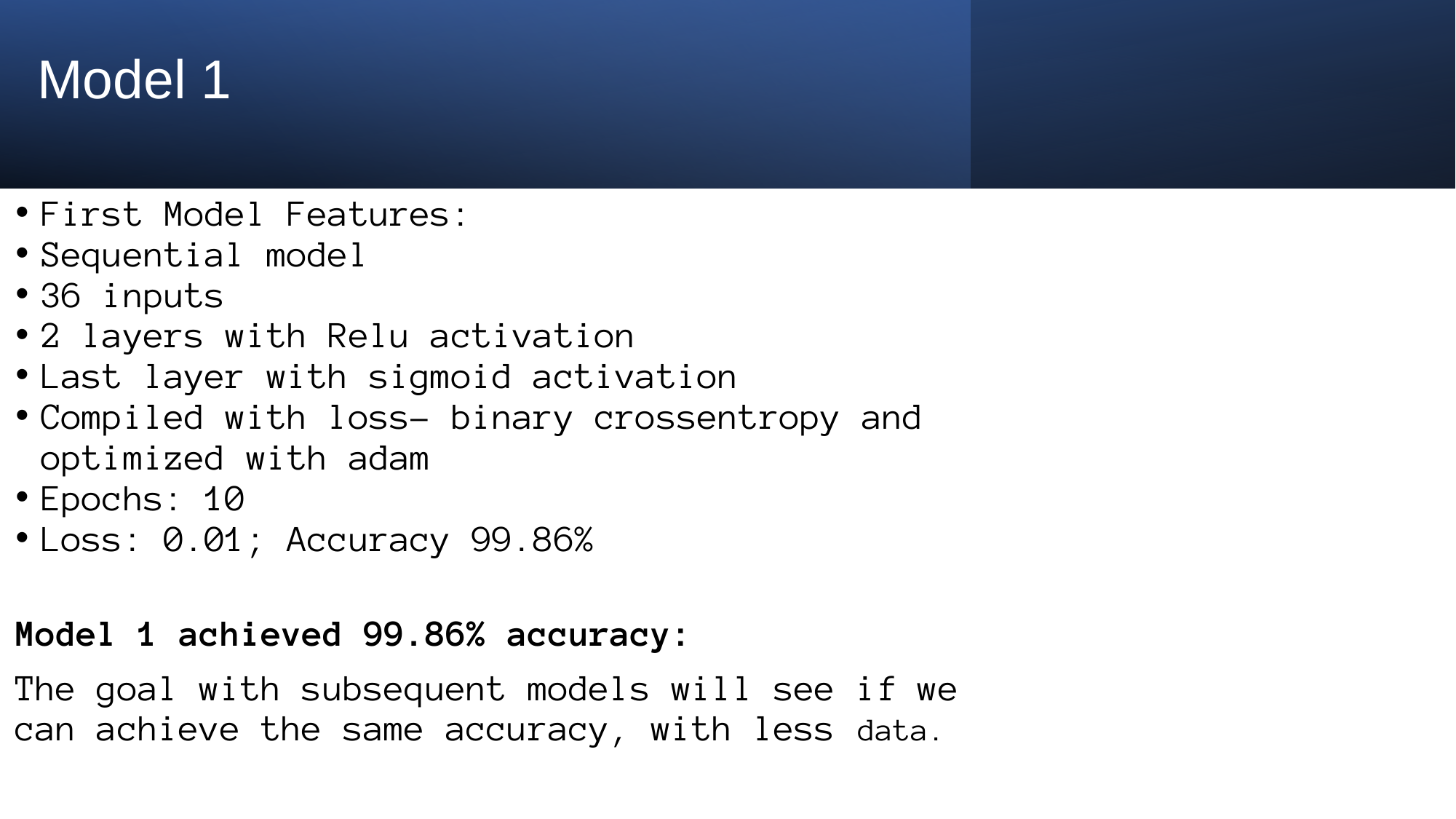

Model 1
First Model Features:
Sequential model
36 inputs
2 layers with Relu activation
Last layer with sigmoid activation
Compiled with loss- binary crossentropy and optimized with adam
Epochs: 10
Loss: 0.01; Accuracy 99.86%

Model 1 achieved 99.86% accuracy:
The goal with subsequent models will see if we can achieve the same accuracy, with less data.